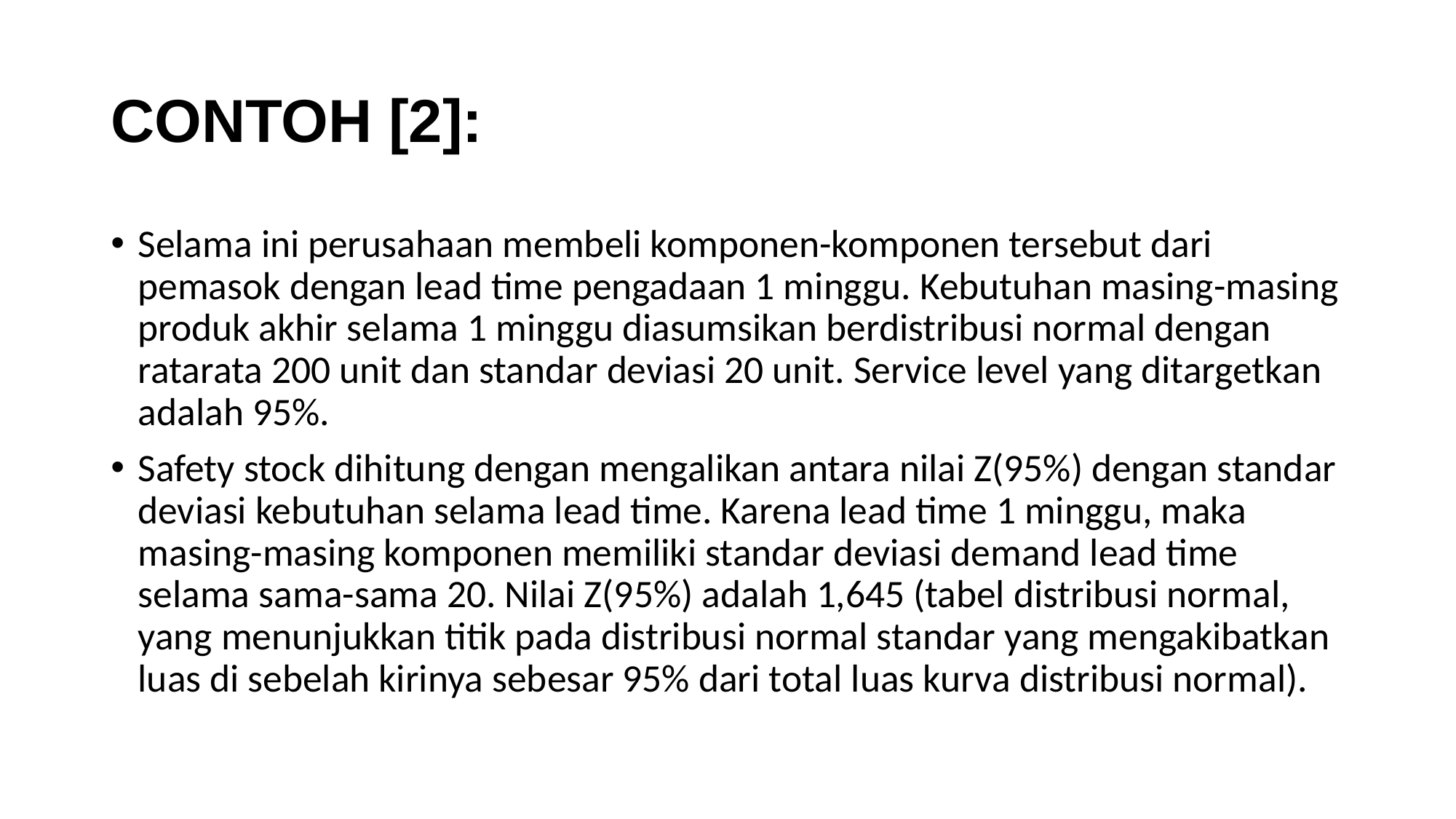

# CONTOH [2]:
Selama ini perusahaan membeli komponen-komponen tersebut dari pemasok dengan lead time pengadaan 1 minggu. Kebutuhan masing-masing produk akhir selama 1 minggu diasumsikan berdistribusi normal dengan ratarata 200 unit dan standar deviasi 20 unit. Service level yang ditargetkan adalah 95%.
Safety stock dihitung dengan mengalikan antara nilai Z(95%) dengan standar deviasi kebutuhan selama lead time. Karena lead time 1 minggu, maka masing-masing komponen memiliki standar deviasi demand lead time selama sama-sama 20. Nilai Z(95%) adalah 1,645 (tabel distribusi normal, yang menunjukkan titik pada distribusi normal standar yang mengakibatkan luas di sebelah kirinya sebesar 95% dari total luas kurva distribusi normal).